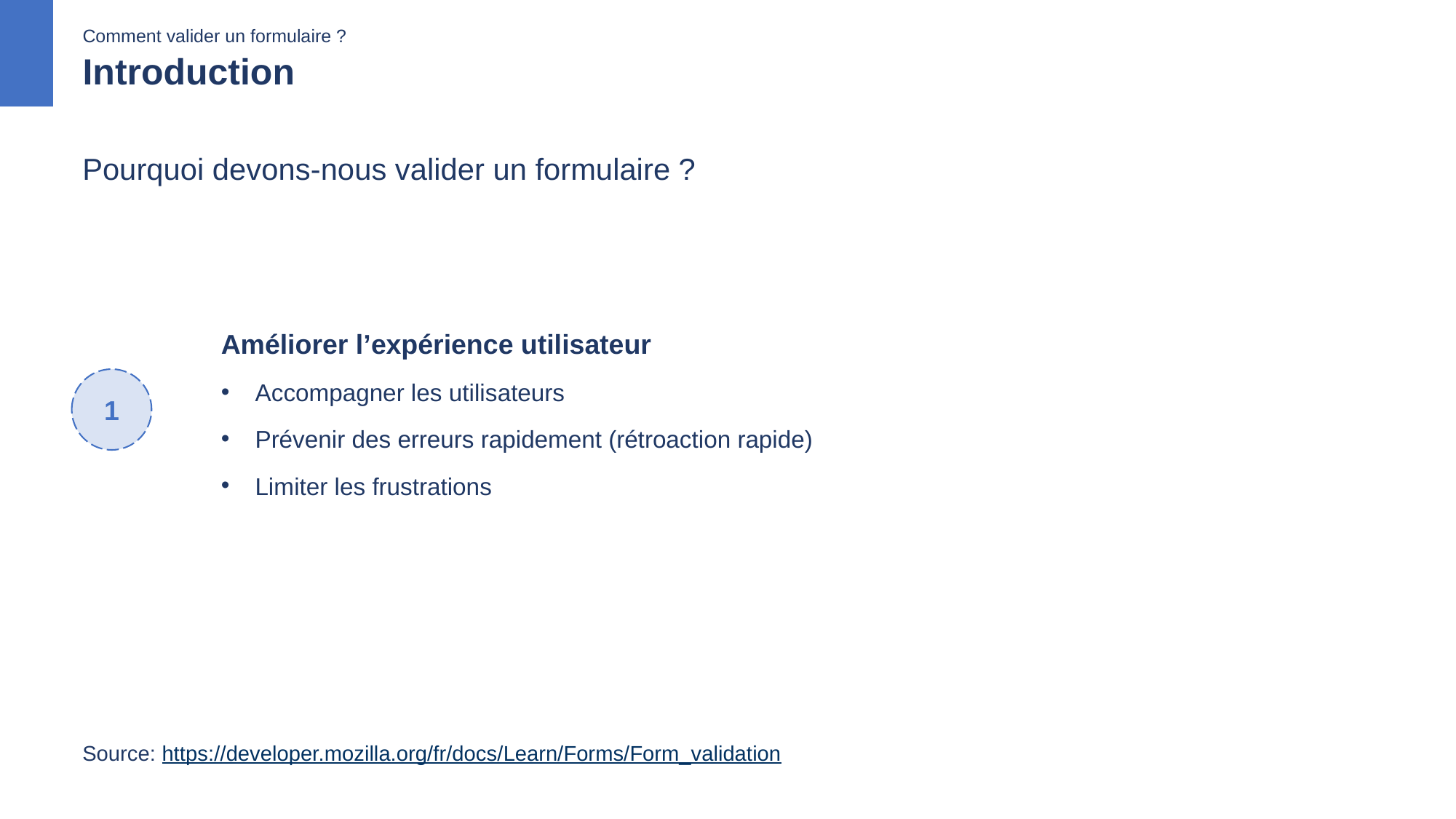

Comment valider un formulaire ?
Introduction
Pourquoi devons-nous valider un formulaire ?
Améliorer l’expérience utilisateur
Accompagner les utilisateurs
Prévenir des erreurs rapidement (rétroaction rapide)
Limiter les frustrations
1
Source: https://developer.mozilla.org/fr/docs/Learn/Forms/Form_validation